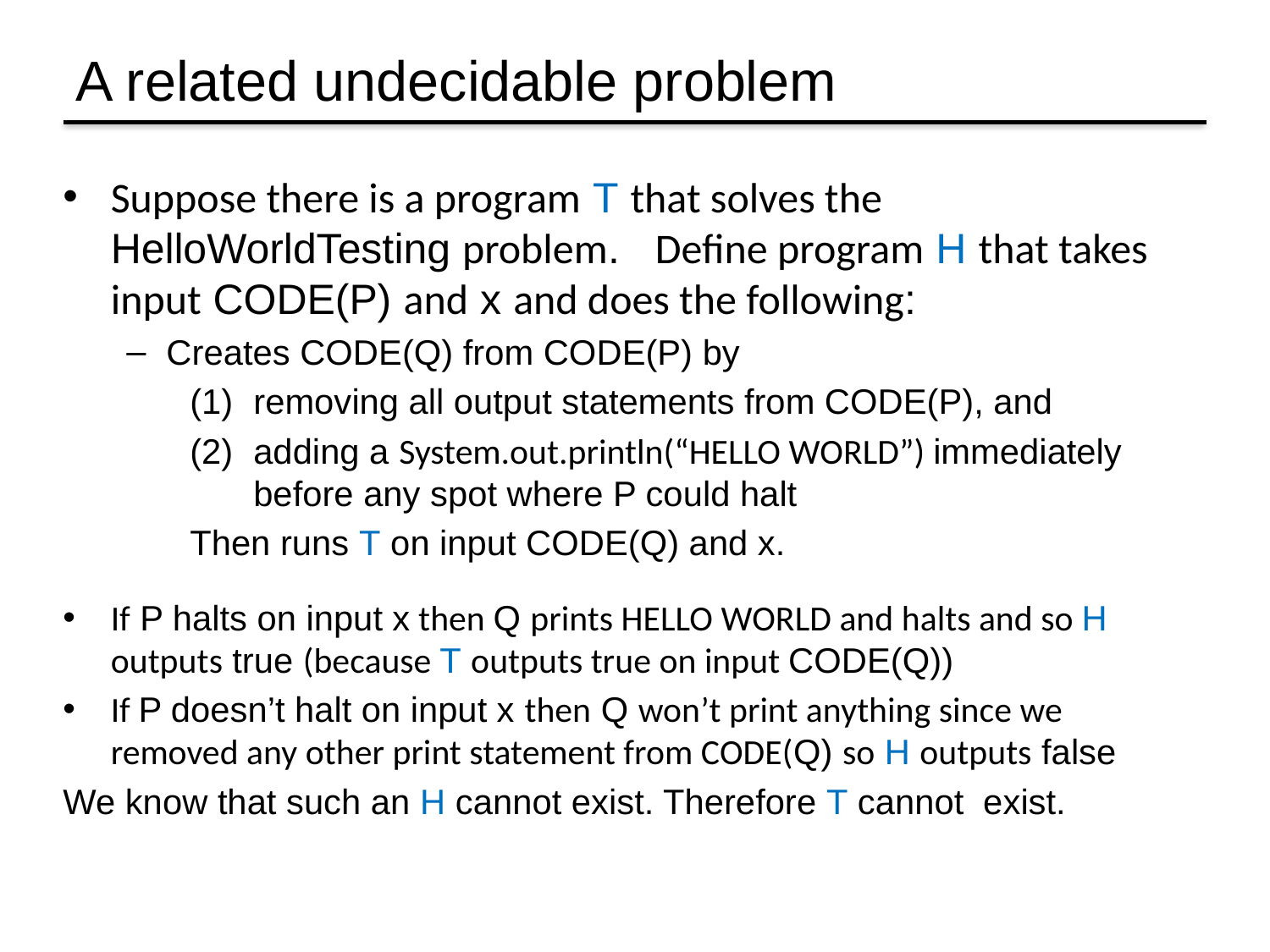

# A related undecidable problem

Suppose there is a program T that solves the HelloWorldTesting problem.   Define program H that takes input CODE(P) and x and does the following:
Creates CODE(Q) from CODE(P) by
removing all output statements from CODE(P), and
adding a System.out.println(“HELLO WORLD”) immediately before any spot where P could halt
Then runs T on input CODE(Q) and x.

If P halts on input x then Q prints HELLO WORLD and halts and so H outputs true (because T outputs true on input CODE(Q))
If P doesn’t halt on input x then Q won’t print anything since we removed any other print statement from CODE(Q) so H outputs false
We know that such an H cannot exist. Therefore T cannot  exist.